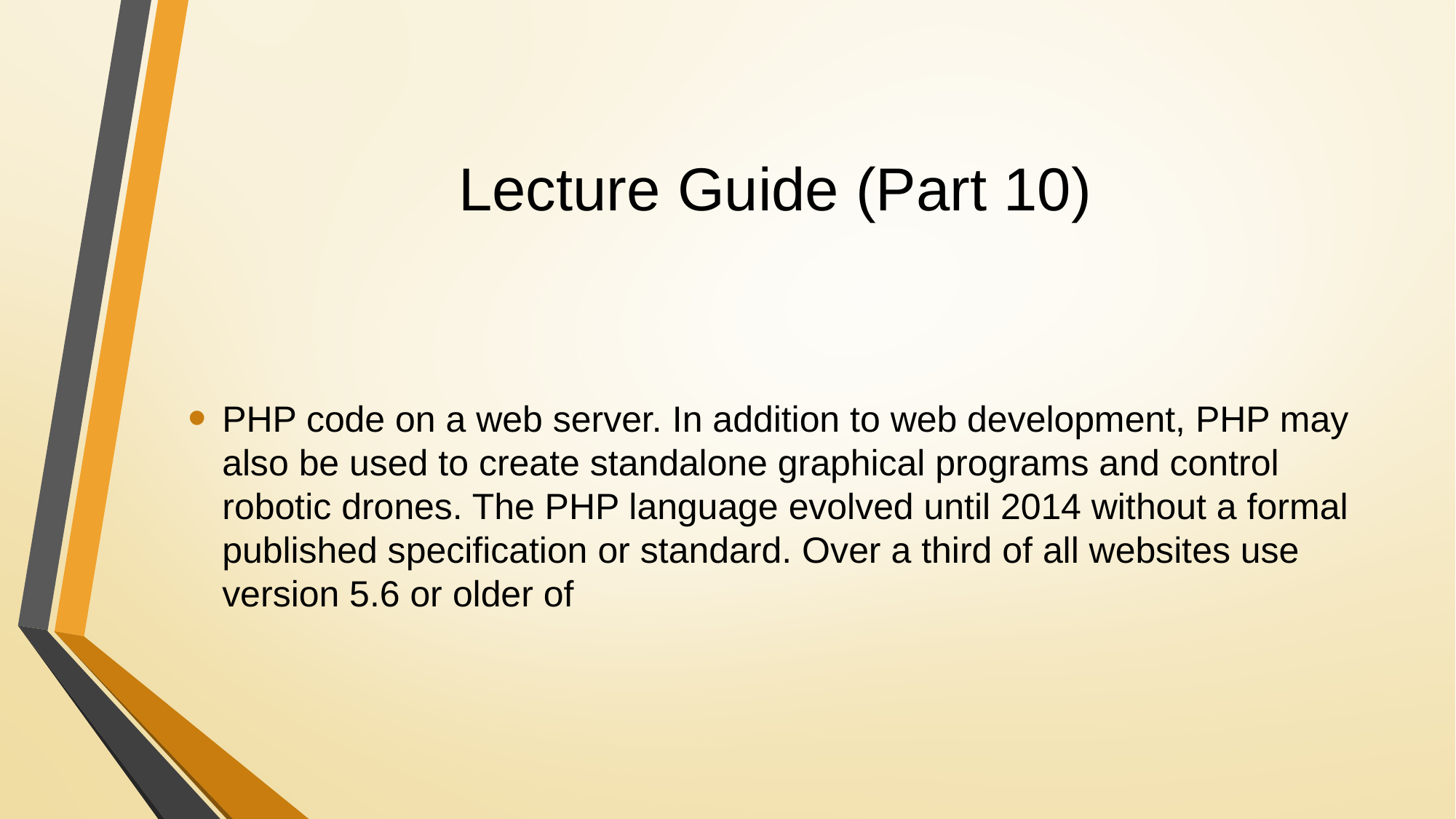

# Lecture Guide (Part 10)
PHP code on a web server. In addition to web development, PHP may also be used to create standalone graphical programs and control robotic drones. The PHP language evolved until 2014 without a formal published specification or standard. Over a third of all websites use version 5.6 or older of